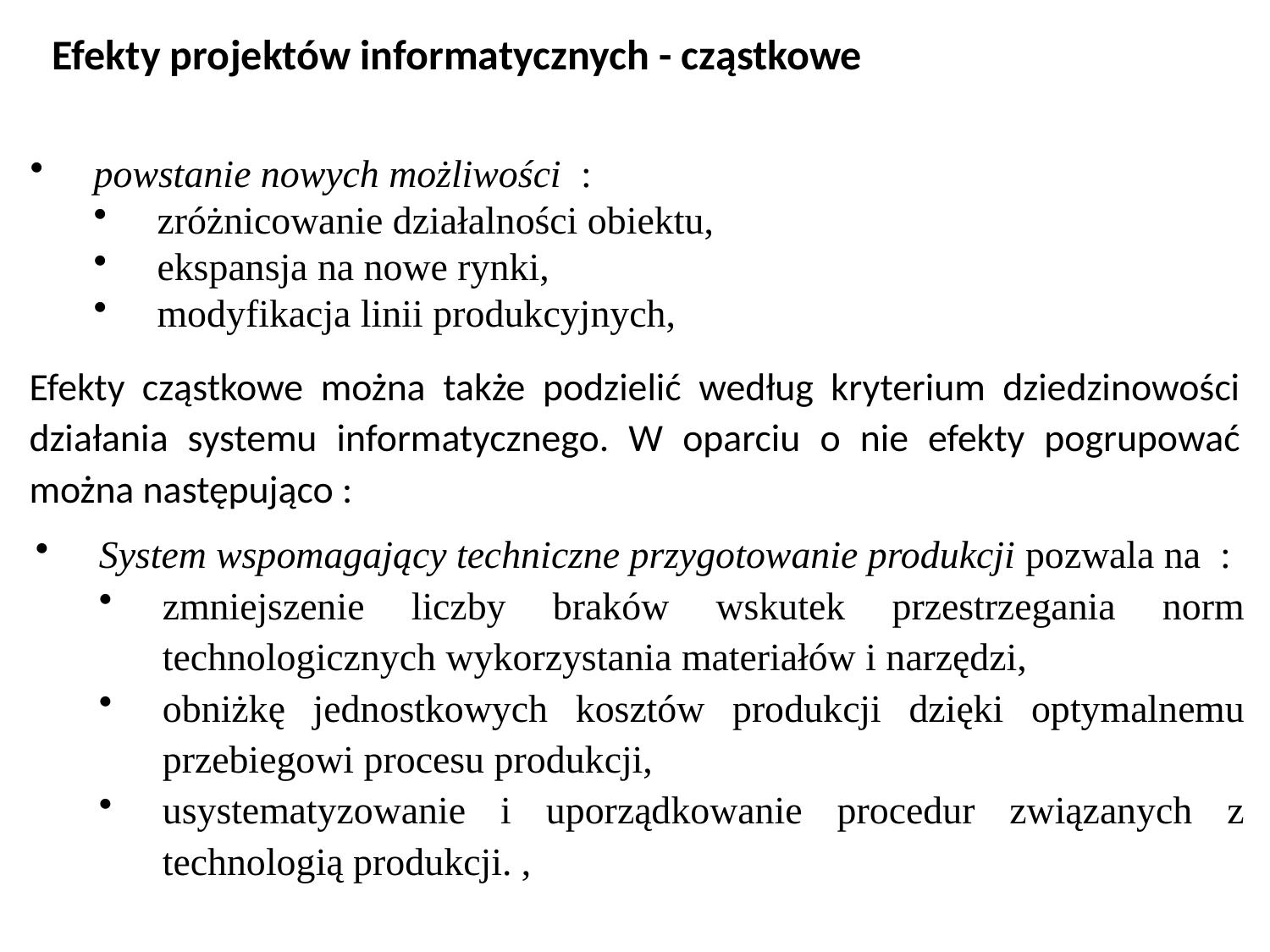

Efekty projektów informatycznych - cząstkowe
powstanie nowych możliwości  :
zróżnicowanie działalności obiektu,
ekspansja na nowe rynki,
modyfikacja linii produkcyjnych,
Efekty cząstkowe można także podzielić według kryterium dziedzinowości działania systemu informatycznego. W oparciu o nie efekty pogrupować można następująco :
System wspomagający techniczne przygotowanie produkcji pozwala na  :
zmniejszenie liczby braków wskutek przestrzegania norm technologicznych wykorzystania materiałów i narzędzi,
obniżkę jednostkowych kosztów produkcji dzięki optymalnemu przebiegowi procesu produkcji,
usystematyzowanie i uporządkowanie procedur związanych z technologią produkcji. ,